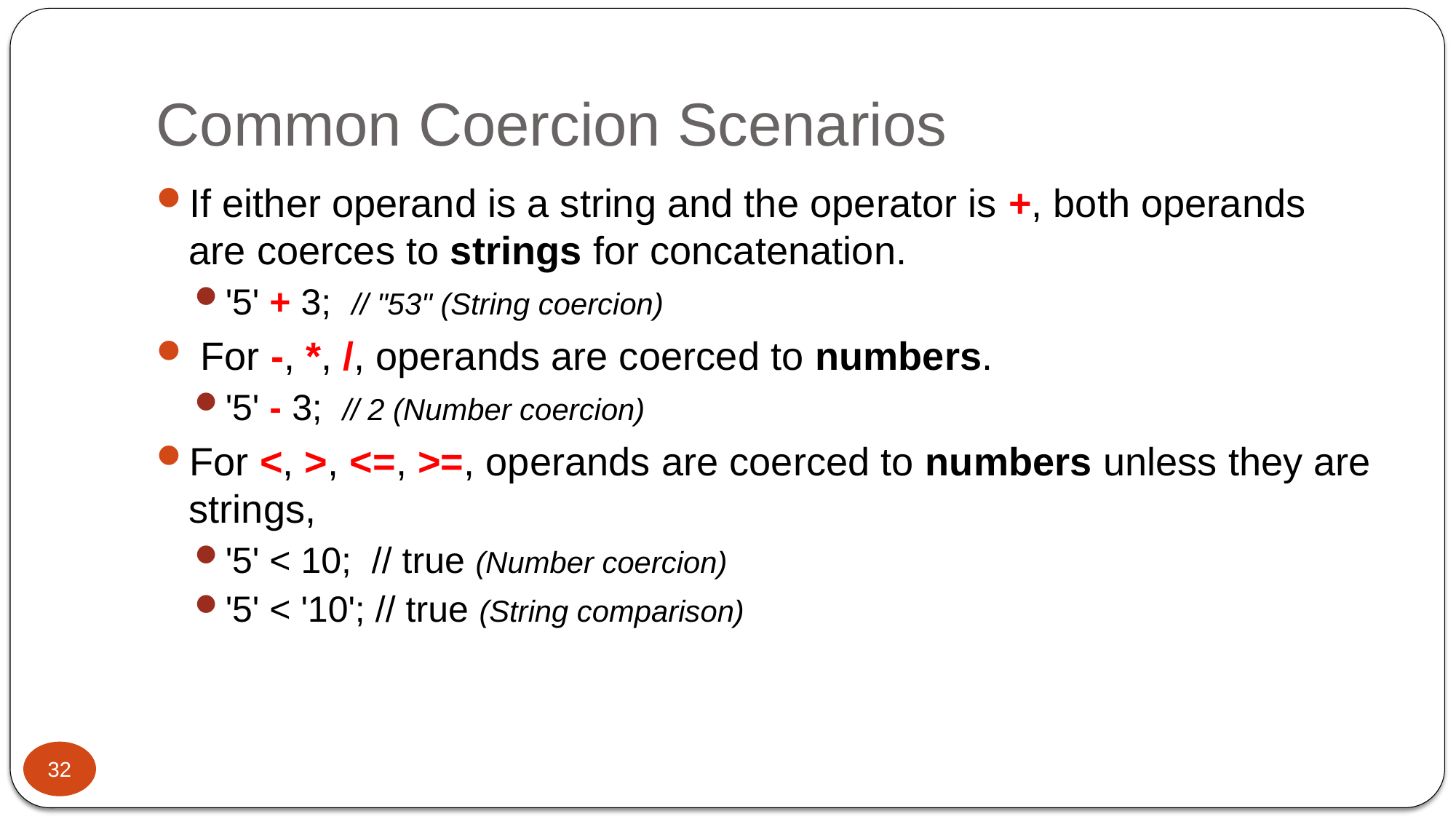

# Common Coercion Scenarios
If either operand is a string and the operator is +, both operands are coerces to strings for concatenation.
'5' + 3;  // "53" (String coercion)
 For -, *, /, operands are coerced to numbers.
'5' - 3;  // 2 (Number coercion)
For <, >, <=, >=, operands are coerced to numbers unless they are strings,
'5' < 10;  // true (Number coercion)
'5' < '10'; // true (String comparison)

32